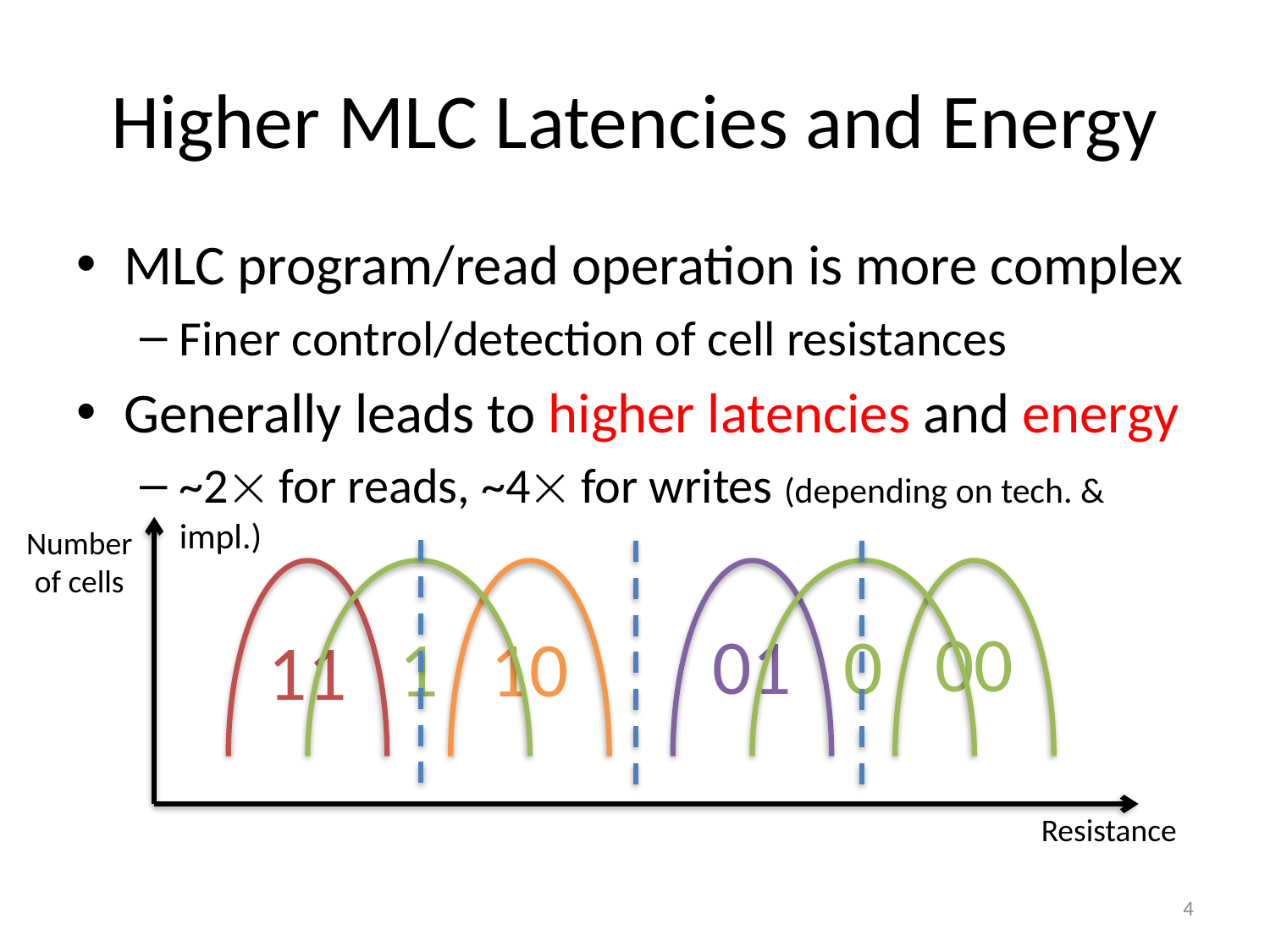

# Higher MLC Latencies and Energy
MLC program/read operation is more complex
Finer control/detection of cell resistances
Generally leads to higher latencies and energy
~2× for reads, ~4× for writes (depending on tech. & impl.)
Number of cells

00
0
01
1
10
11
Resistance
4